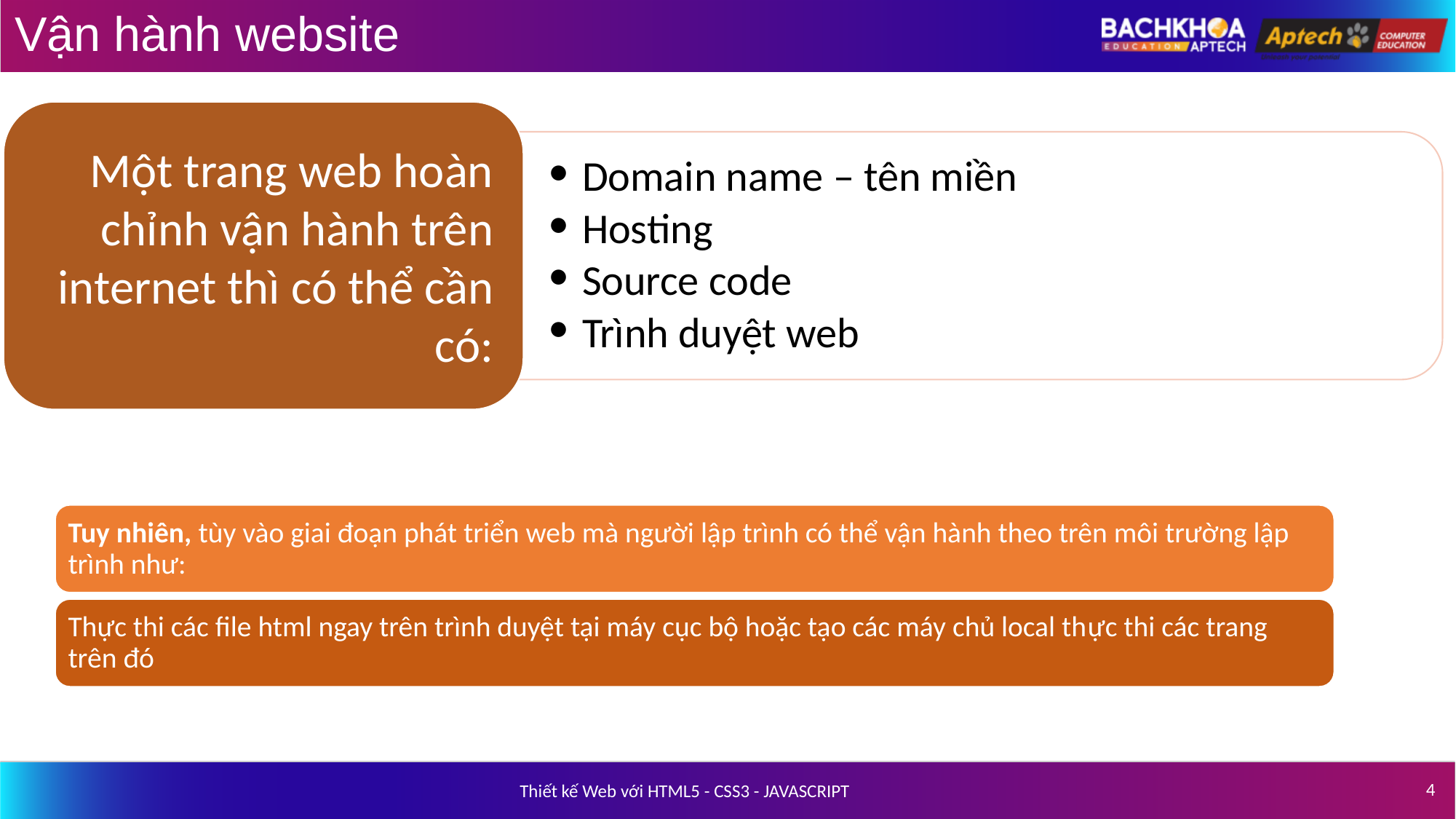

# Vận hành website

Một trang web hoàn chỉnh vận hành trên internet thì có thể cần có:
Domain name – tên miền
Hosting
Source code
Trình duyệt web

Tuy nhiên, tùy vào giai đoạn phát triển web mà người lập trình có thể vận hành theo trên môi trường lập trình như:

Thực thi các file html ngay trên trình duyệt tại máy cục bộ hoặc tạo các máy chủ local thực thi các trang trên đó
4
Thiết kế Web với HTML5 - CSS3 - JAVASCRIPT